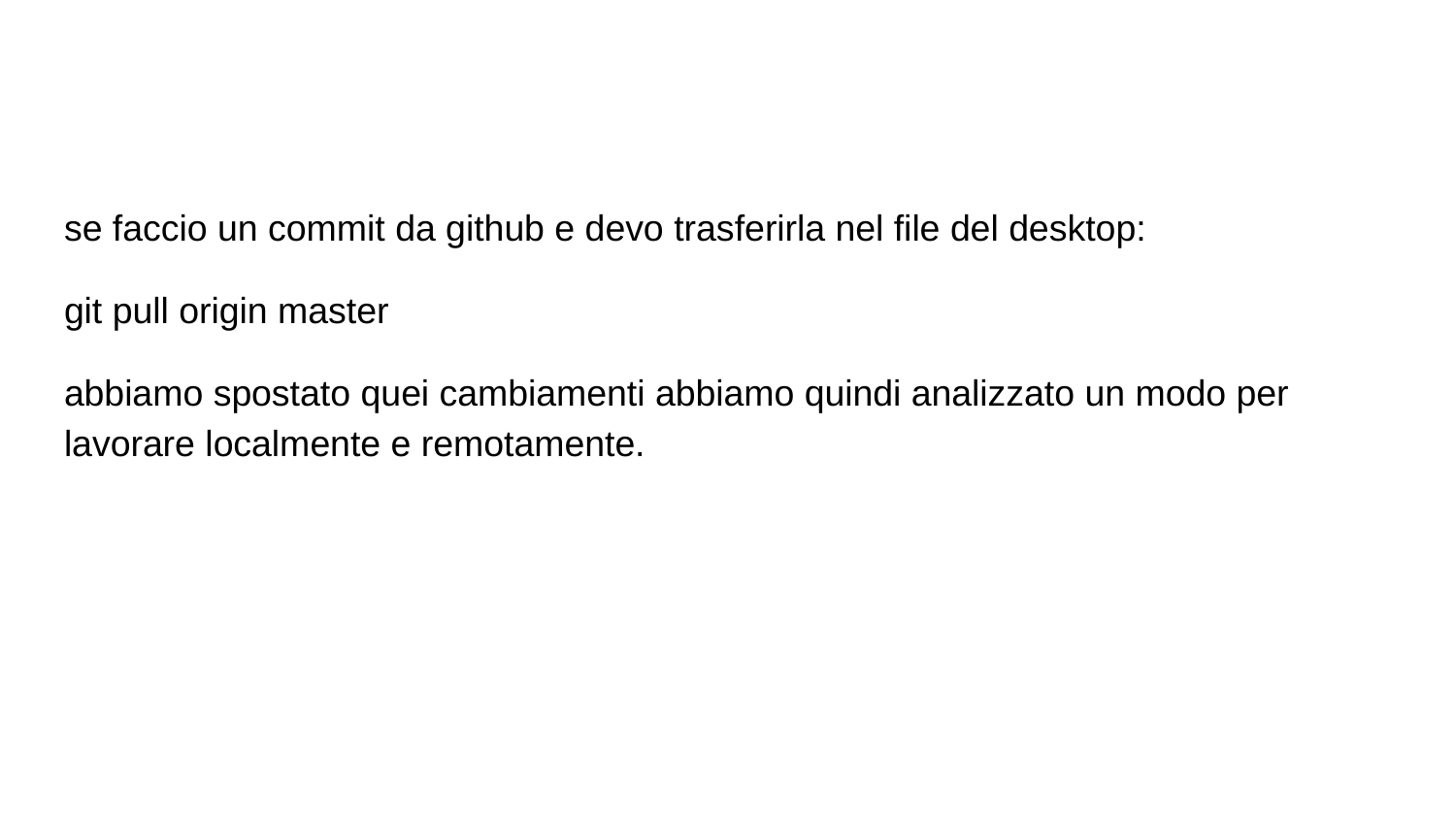

#
se faccio un commit da github e devo trasferirla nel file del desktop:
git pull origin master
abbiamo spostato quei cambiamenti abbiamo quindi analizzato un modo per lavorare localmente e remotamente.